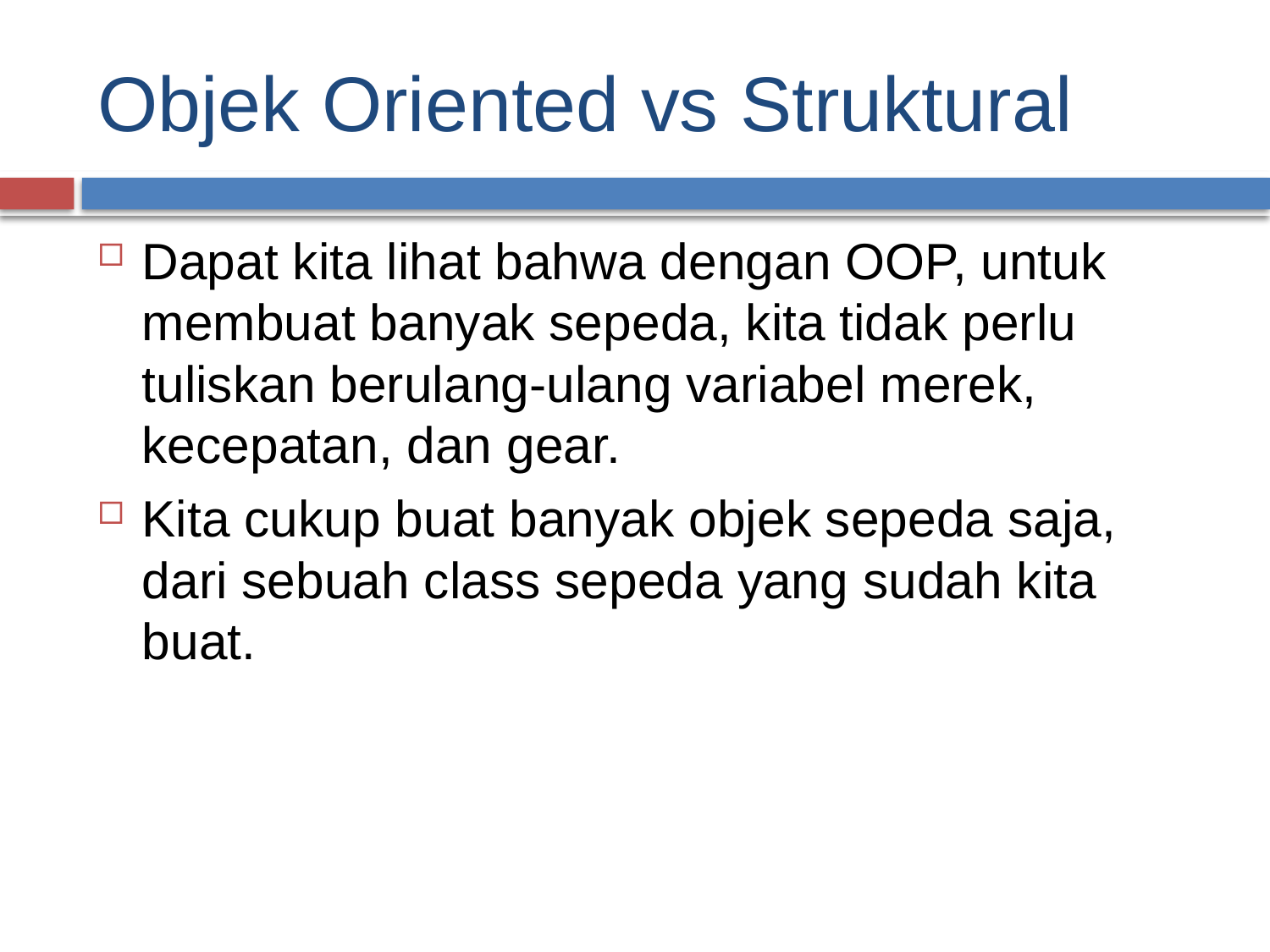

# Objek Oriented vs Struktural
Dapat kita lihat bahwa dengan OOP, untuk membuat banyak sepeda, kita tidak perlu tuliskan berulang-ulang variabel merek, kecepatan, dan gear.
Kita cukup buat banyak objek sepeda saja, dari sebuah class sepeda yang sudah kita buat.